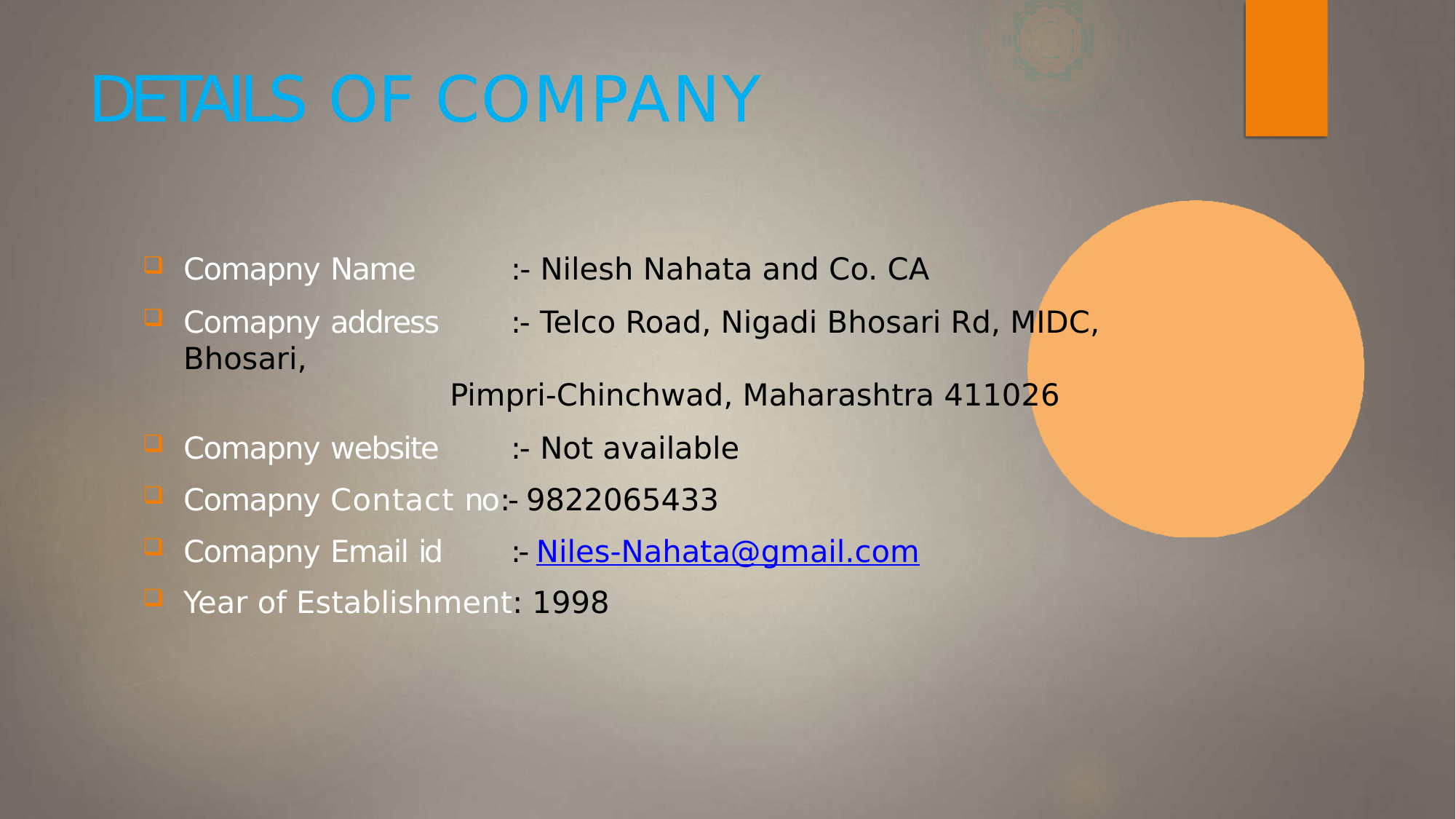

# DETAILS OF COMPANY
Comapny Name	:- Nilesh Nahata and Co. CA
Comapny address	:- Telco Road, Nigadi Bhosari Rd, MIDC, Bhosari,
			     Pimpri-Chinchwad, Maharashtra 411026
Comapny website	:- Not available
Comapny Contact no:- 9822065433
Comapny Email id	:- Niles-Nahata@gmail.com
Year of Establishment: 1998